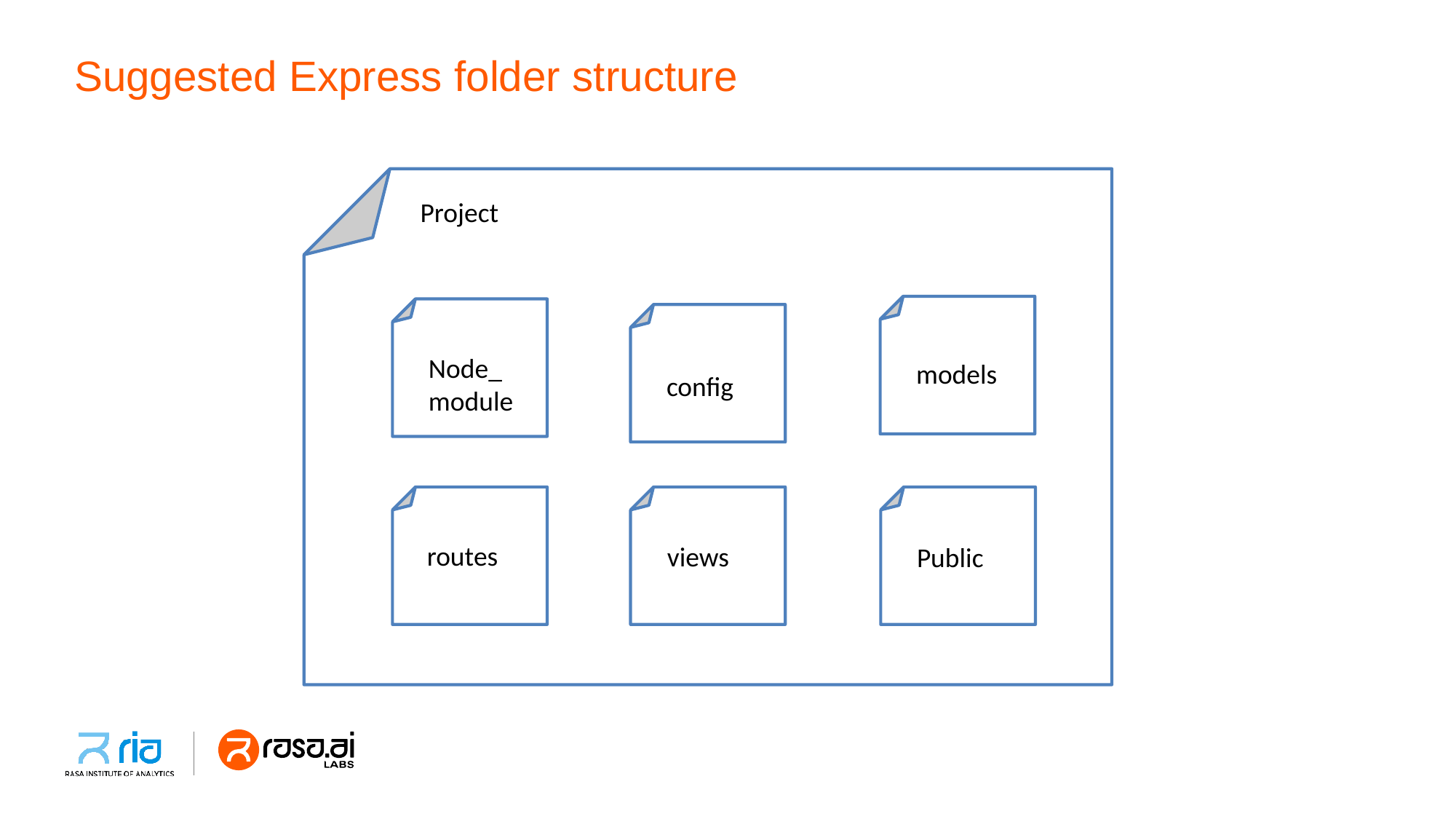

# Suggested Express folder structure

Project

Node_ module
models
config

routes
views
Public